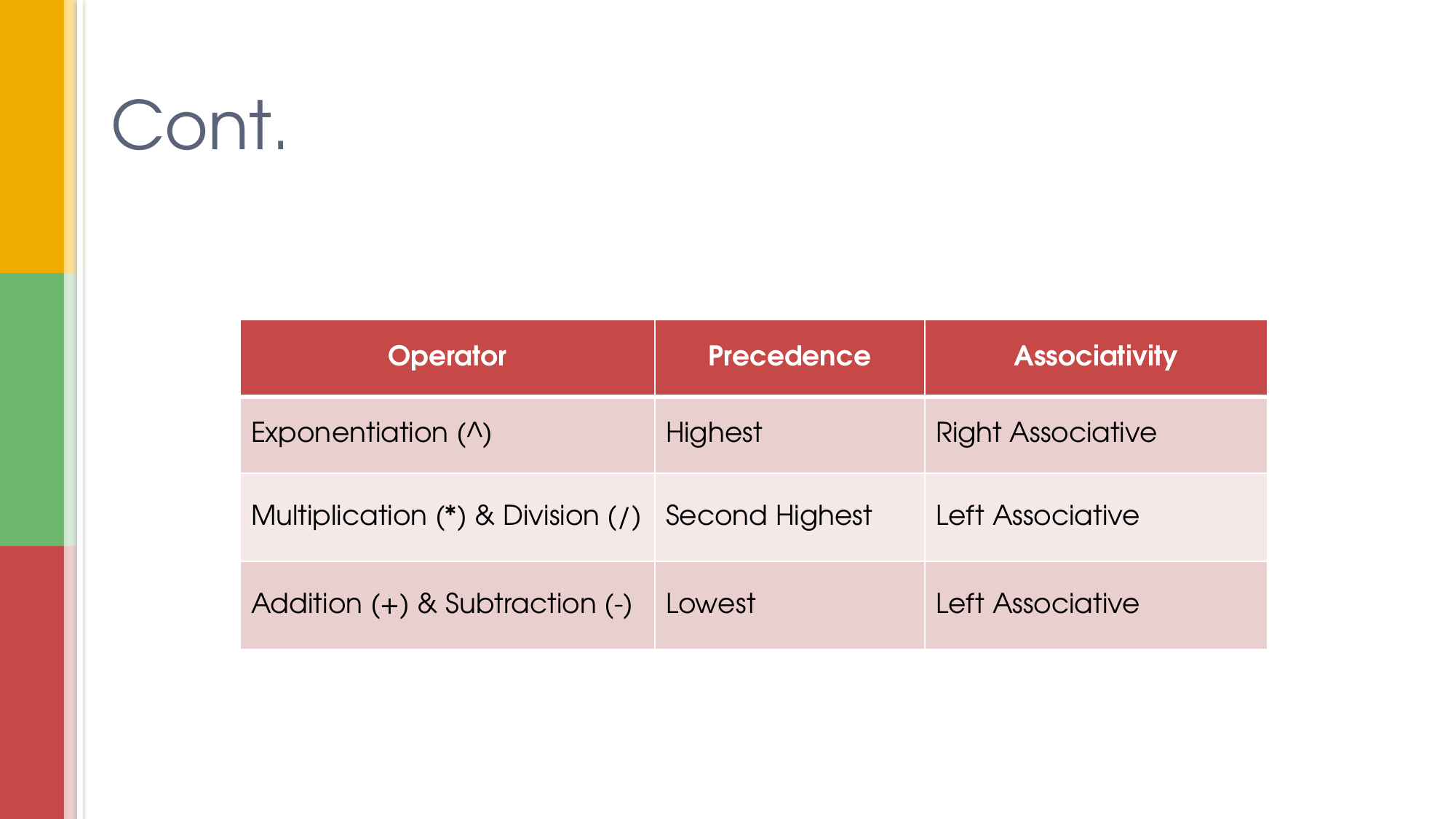

# Cont.
| Operator | Precedence | Associativity |
| --- | --- | --- |
| Exponentiation (^) | Highest | Right Associative |
| Multiplication (\*) & Division (/) | Second Highest | Left Associative |
| Addition (+) & Subtraction (-) | Lowest | Left Associative |